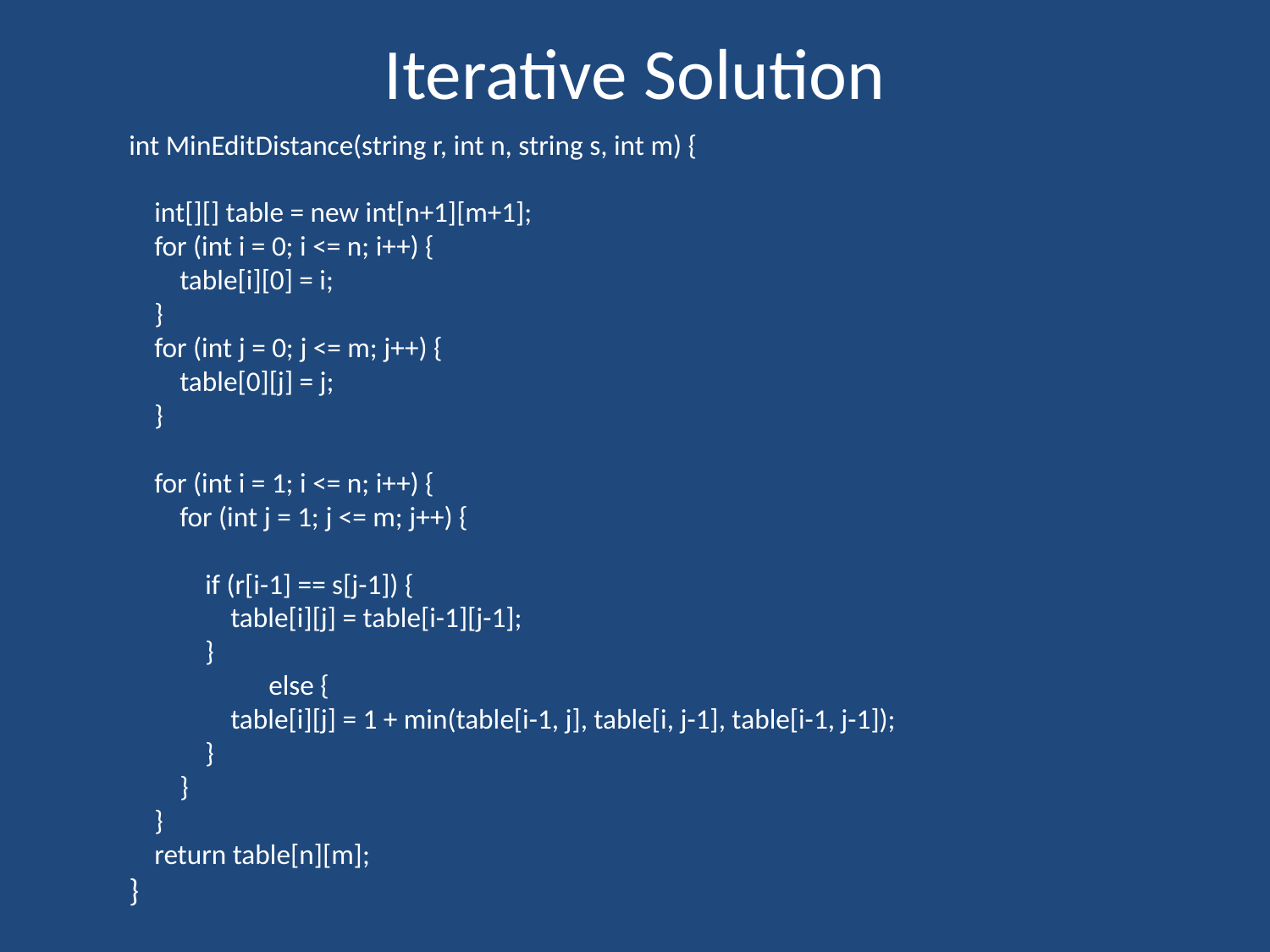

# Iterative Solution
int MinEditDistance(string r, int n, string s, int m) {

    int[][] table = new int[n+1][m+1];
    for (int i = 0; i <= n; i++) {
        table[i][0] = i;
    }
    for (int j = 0; j <= m; j++) {
        table[0][j] = j;
    }

    for (int i = 1; i <= n; i++) {
        for (int j = 1; j <= m; j++) {

            if (r[i-1] == s[j-1]) {
                table[i][j] = table[i-1][j-1];
            }
    	  else {
                table[i][j] = 1 + min(table[i-1, j], table[i, j-1], table[i-1, j-1]);
            }
        }
    }
    return table[n][m];
}